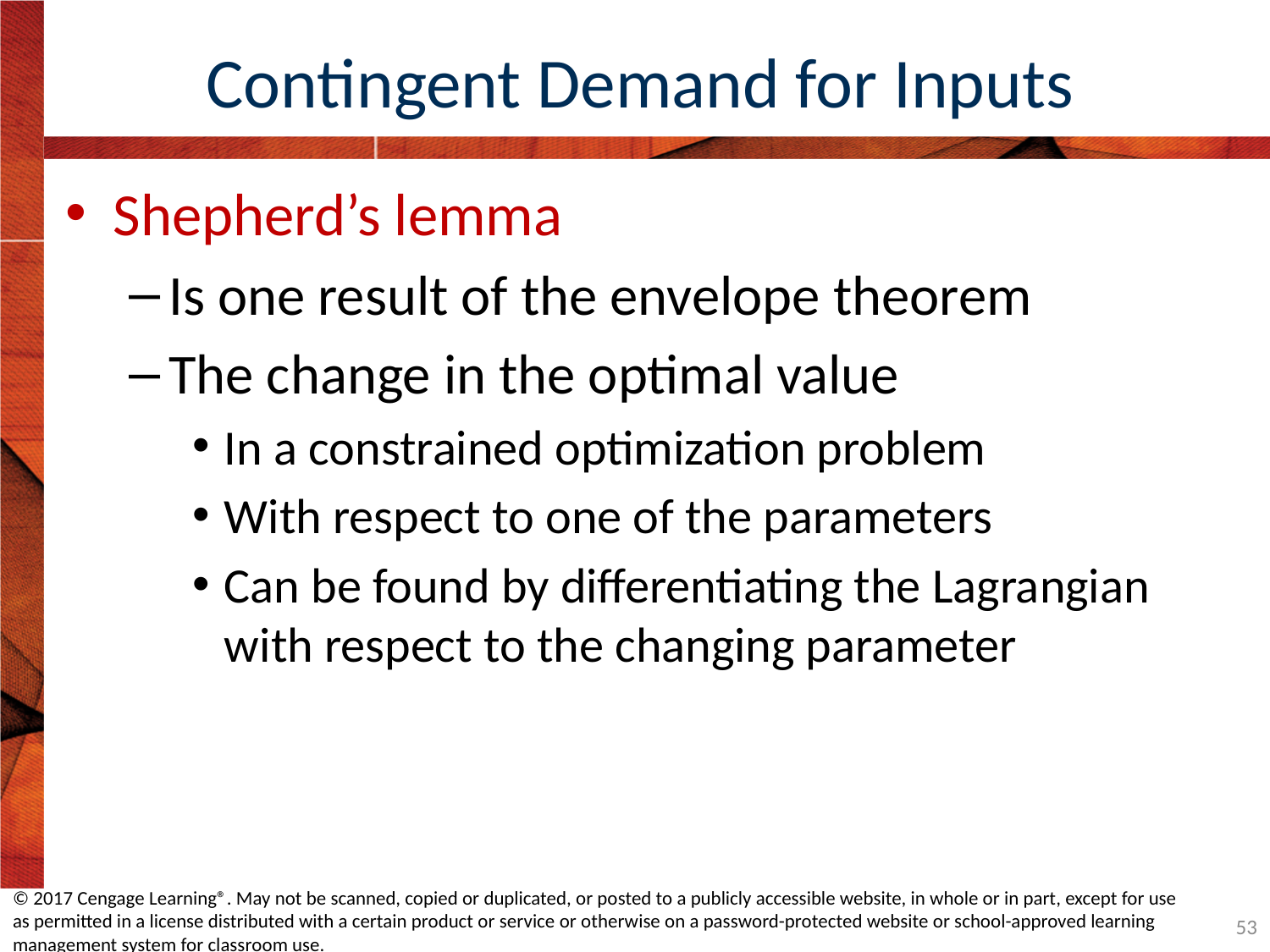

# Contingent Demand for Inputs
Shepherd’s lemma
Is one result of the envelope theorem
The change in the optimal value
In a constrained optimization problem
With respect to one of the parameters
Can be found by differentiating the Lagrangian with respect to the changing parameter
© 2017 Cengage Learning®. May not be scanned, copied or duplicated, or posted to a publicly accessible website, in whole or in part, except for use as permitted in a license distributed with a certain product or service or otherwise on a password-protected website or school-approved learning management system for classroom use.
53